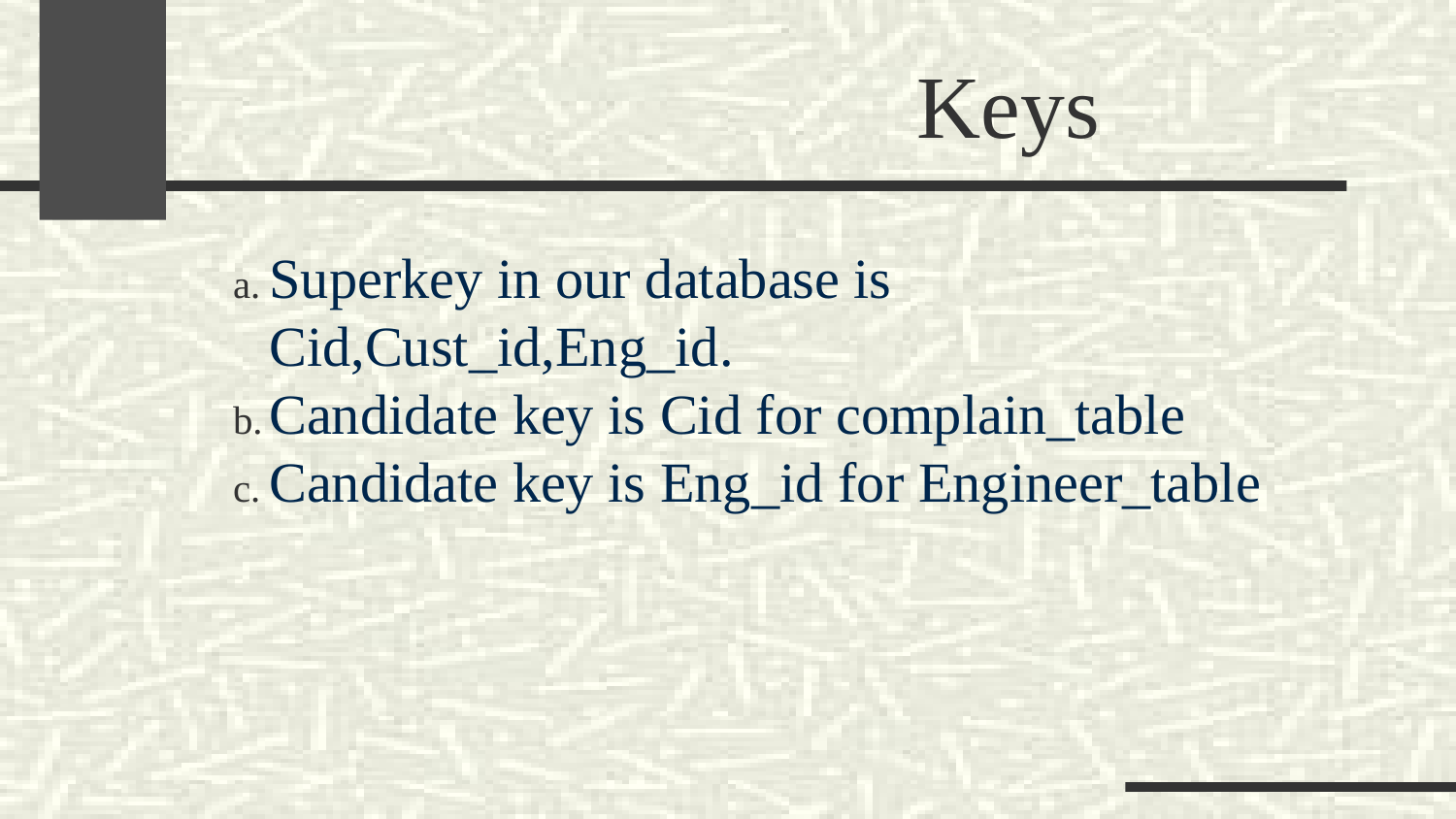

# Keys
Superkey in our database is Cid,Cust_id,Eng_id.
Candidate key is Cid for complain_table
Candidate key is Eng_id for Engineer_table